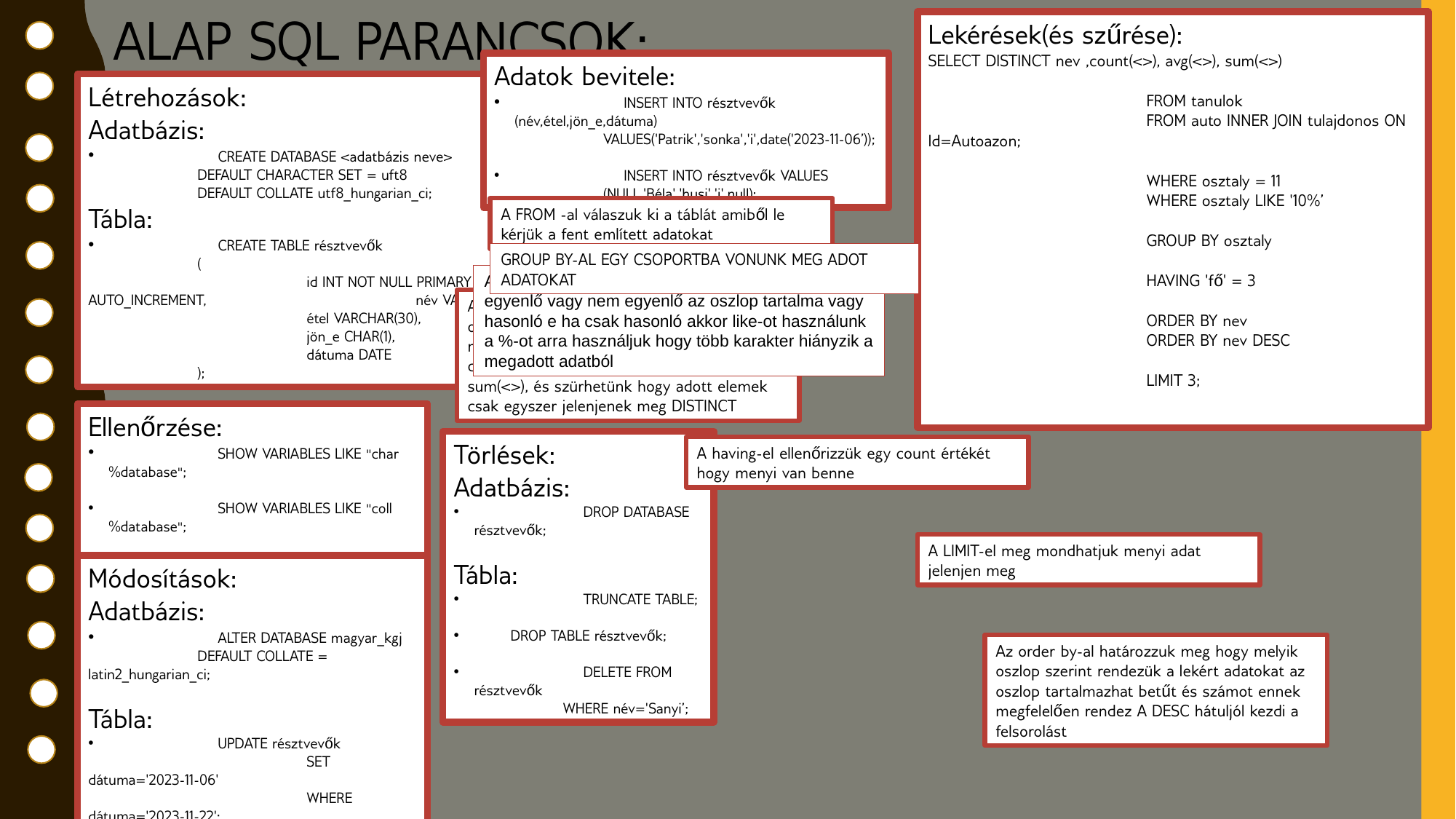

ALAP SQL PARANCSOK:
Lekérések(és szűrése):
SELECT DISTINCT nev ,count(<>), avg(<>), sum(<>)

		FROM tanulok
		FROM auto INNER JOIN tulajdonos ON Id=Autoazon;

		WHERE osztaly = 11
		WHERE osztaly LIKE '10%’

		GROUP BY osztaly

		HAVING 'fő' = 3

		ORDER BY nev
		ORDER BY nev DESC

		LIMIT 3;

Adatok bevitele:
	INSERT INTO résztvevők (név,étel,jön_e,dátuma)
	VALUES('Patrik','sonka','i',date('2023-11-06’));

	INSERT INTO résztvevők VALUES
	(NULL,'Béla','husi','i',null);

Létrehozások:
Adatbázis:
	CREATE DATABASE <adatbázis neve>
	DEFAULT CHARACTER SET = uft8
	DEFAULT COLLATE utf8_hungarian_ci;
Tábla:
	CREATE TABLE résztvevők
	(
    		id INT NOT NULL PRIMARY KEY AUTO_INCREMENT, 		név VARCHAR(20),
    		étel VARCHAR(30),
    		jön_e CHAR(1),
    		dátuma DATE
	);

A FROM -al válaszuk ki a táblát amiből le kérjük a fent említett adatokat

GROUP BY-AL EGY CSOPORTBA VONUNK MEG ADOT ADATOKAT
A WHERE-el szűrhetünk adott dolgokra hogy egyenlő vagy nem egyenlő az oszlop tartalma vagy hasonló e ha csak hasonló akkor like-ot használunk a %-ot arra használjuk hogy több karakter hiányzik a megadott adatból
A SELECT -ben adjuk meg hogy milyen oszlopokból kérdezünk le, itt megszámolhatunk oszlopokat count(<>),összeadhatjuk oszlopok tartalmát sum(<>), és szürhetünk hogy adott elemek csak egyszer jelenjenek meg DISTINCT

Ellenőrzése:
	SHOW VARIABLES LIKE "char%database";

	SHOW VARIABLES LIKE "coll%database";

	DESCRIBE résztvevők;

Törlések:
Adatbázis:
	DROP DATABASE résztvevők;

Tábla:
	TRUNCATE TABLE;

        DROP TABLE résztvevők;

	DELETE FROM résztvevők
	WHERE név='Sanyi’;
A having-el ellenőrizzük egy count értékét hogy menyi van benne

A LIMIT-el meg mondhatjuk menyi adat jelenjen meg
Módosítások:
Adatbázis:
	ALTER DATABASE magyar_kgj
	DEFAULT COLLATE = latin2_hungarian_ci;

Tábla:
	UPDATE résztvevők
		SET dátuma='2023-11-06'
    		WHERE dátuma='2023-11-22';

Az order by-al határozzuk meg hogy melyik oszlop szerint rendezük a lekért adatokat az oszlop tartalmazhat betűt és számot ennek megfelelően rendez A DESC hátuljól kezdi a felsorolást